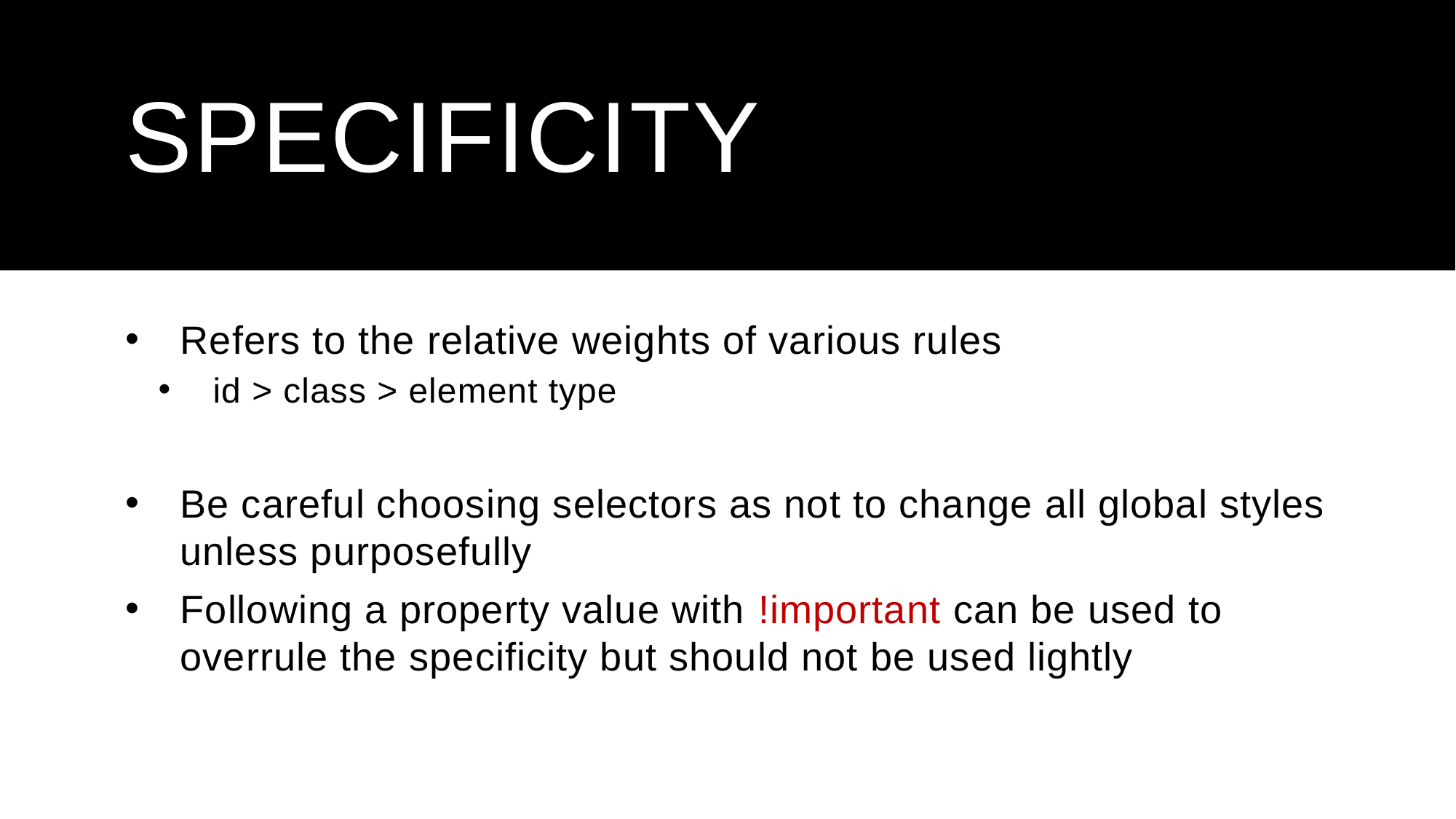

# Specificity
Refers to the relative weights of various rules
id > class > element type

Be careful choosing selectors as not to change all global styles unless purposefully
Following a property value with !important can be used to overrule the specificity but should not be used lightly